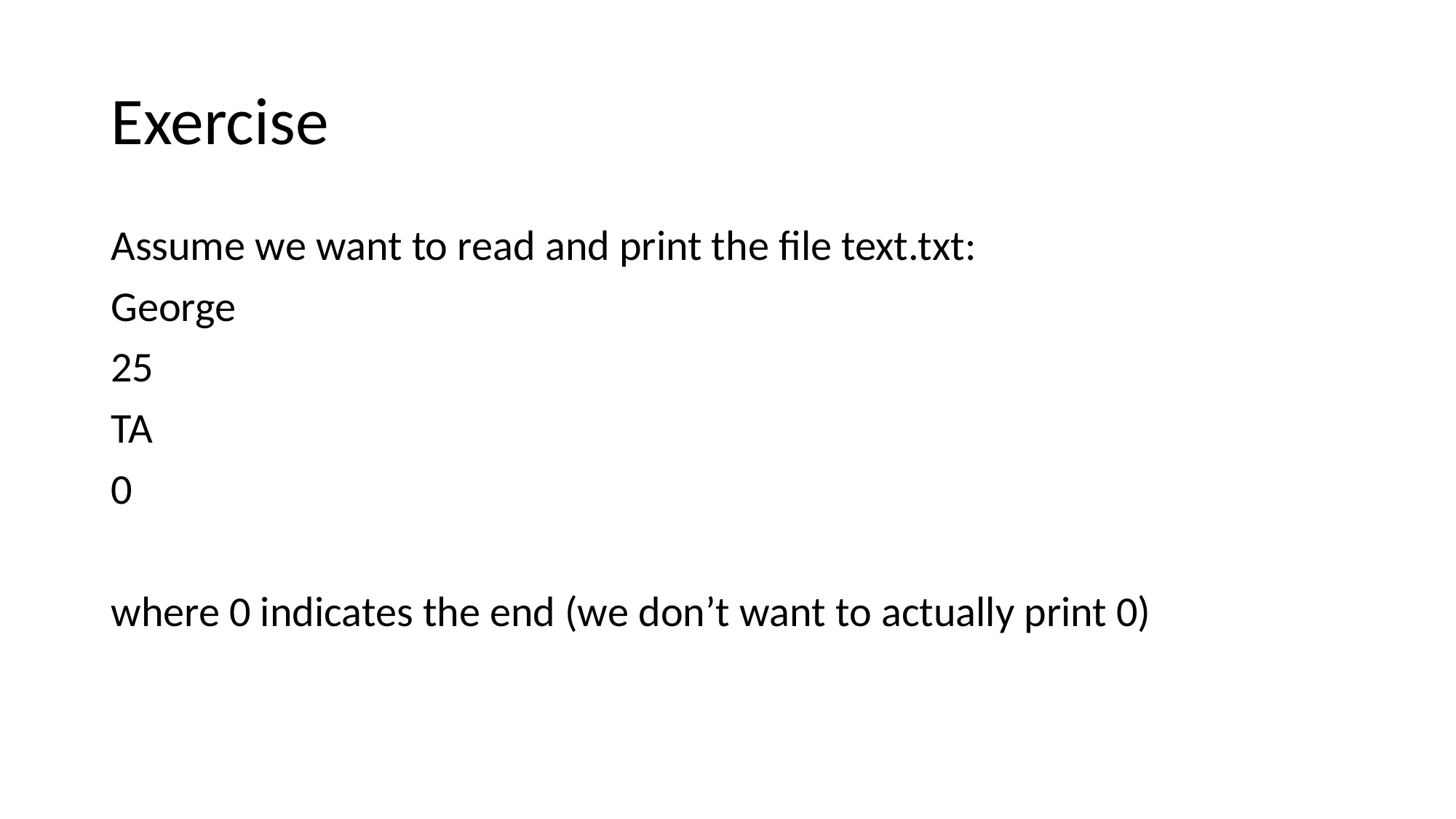

# Exercise
Assume we want to read and print the file text.txt:
George
25
TA
0

where 0 indicates the end (we don’t want to actually print 0)